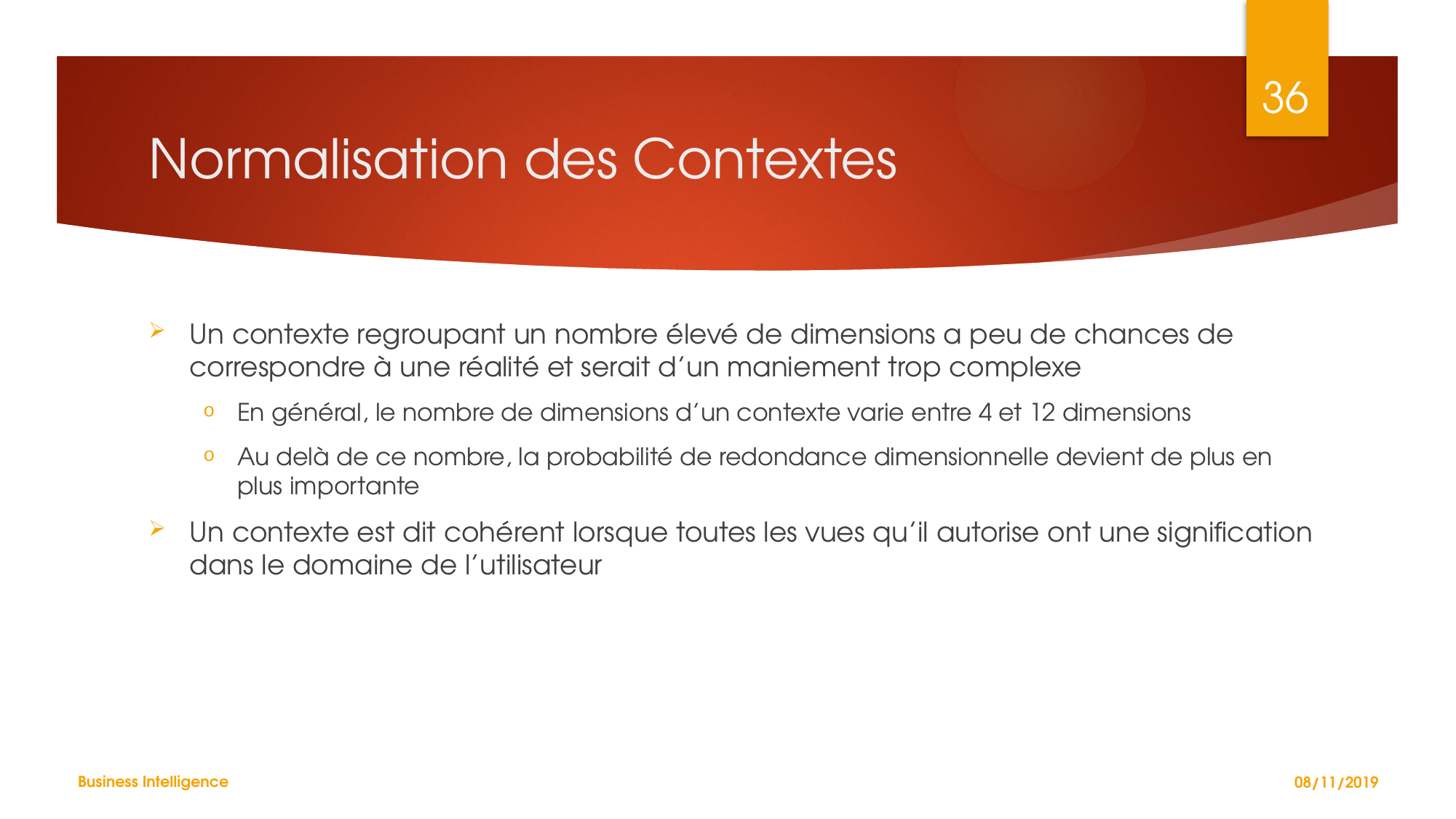

36
# Normalisation des Contextes
Un contexte regroupant un nombre élevé de dimensions a peu de chances de correspondre à une réalité et serait d’un maniement trop complexe
En général, le nombre de dimensions d’un contexte varie entre 4 et 12 dimensions
Au delà de ce nombre, la probabilité de redondance dimensionnelle devient de plus en plus importante
Un contexte est dit cohérent lorsque toutes les vues qu’il autorise ont une signification dans le domaine de l’utilisateur
Business Intelligence
08/11/2019